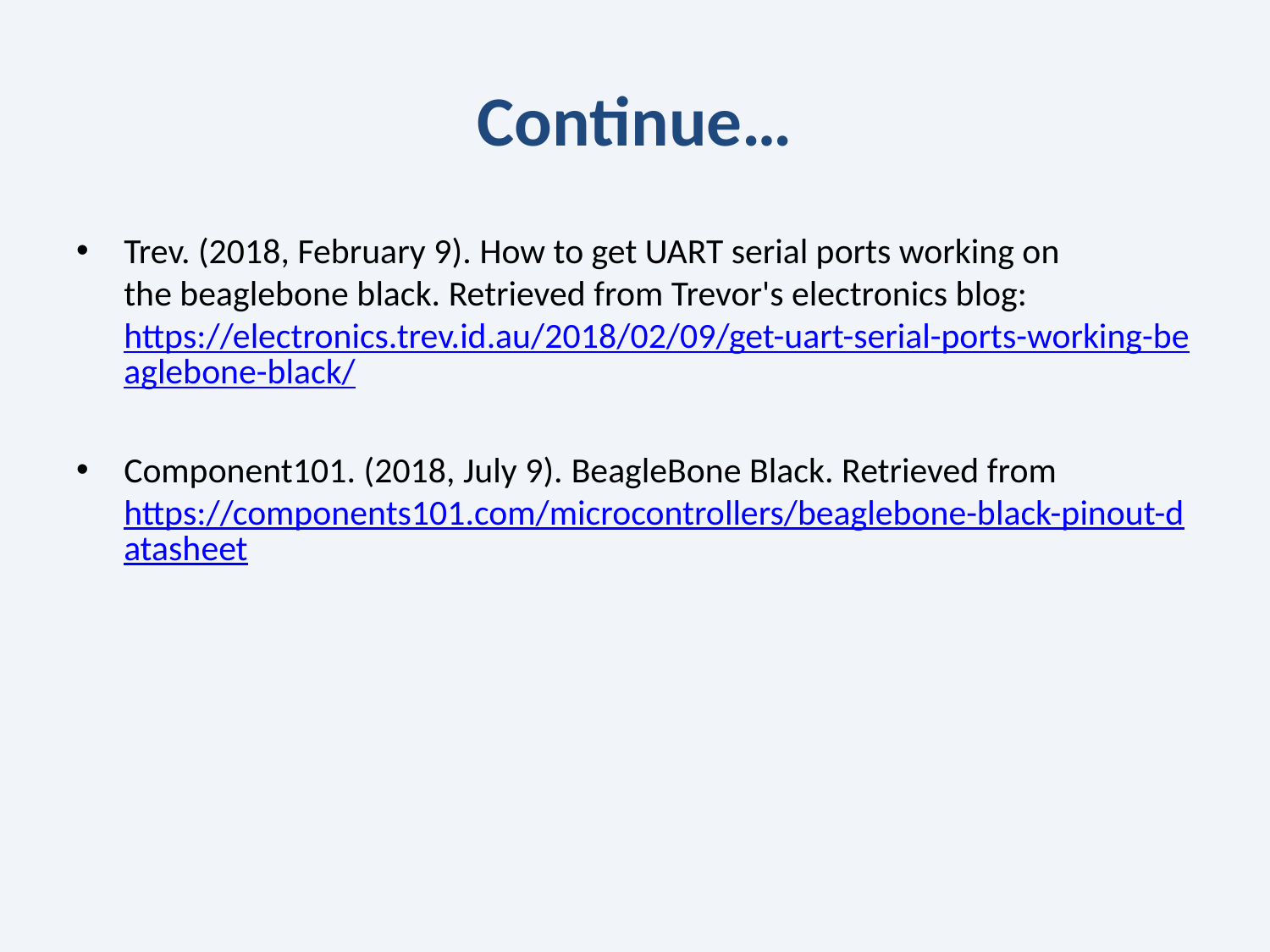

# Continue…
Trev. (2018, February 9). How to get UART serial ports working on the beaglebone black. Retrieved from Trevor's electronics blog: https://electronics.trev.id.au/2018/02/09/get-uart-serial-ports-working-beaglebone-black/

Component101. (2018, July 9). BeagleBone Black. Retrieved from https://components101.com/microcontrollers/beaglebone-black-pinout-datasheet